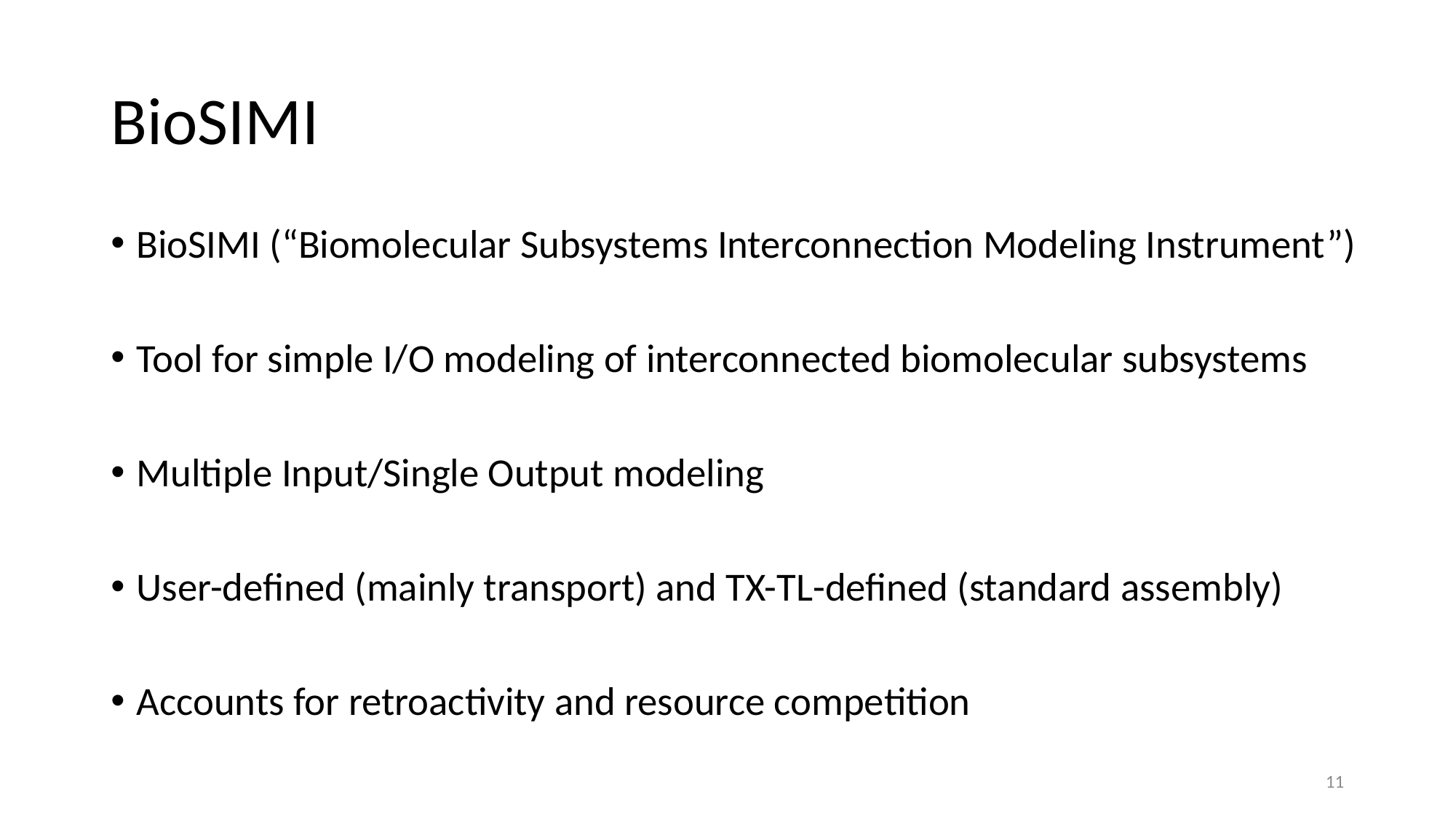

# BioSIMI
BioSIMI (“Biomolecular Subsystems Interconnection Modeling Instrument”)

Tool for simple I/O modeling of interconnected biomolecular subsystems

Multiple Input/Single Output modeling

User-defined (mainly transport) and TX-TL-defined (standard assembly)

Accounts for retroactivity and resource competition
11